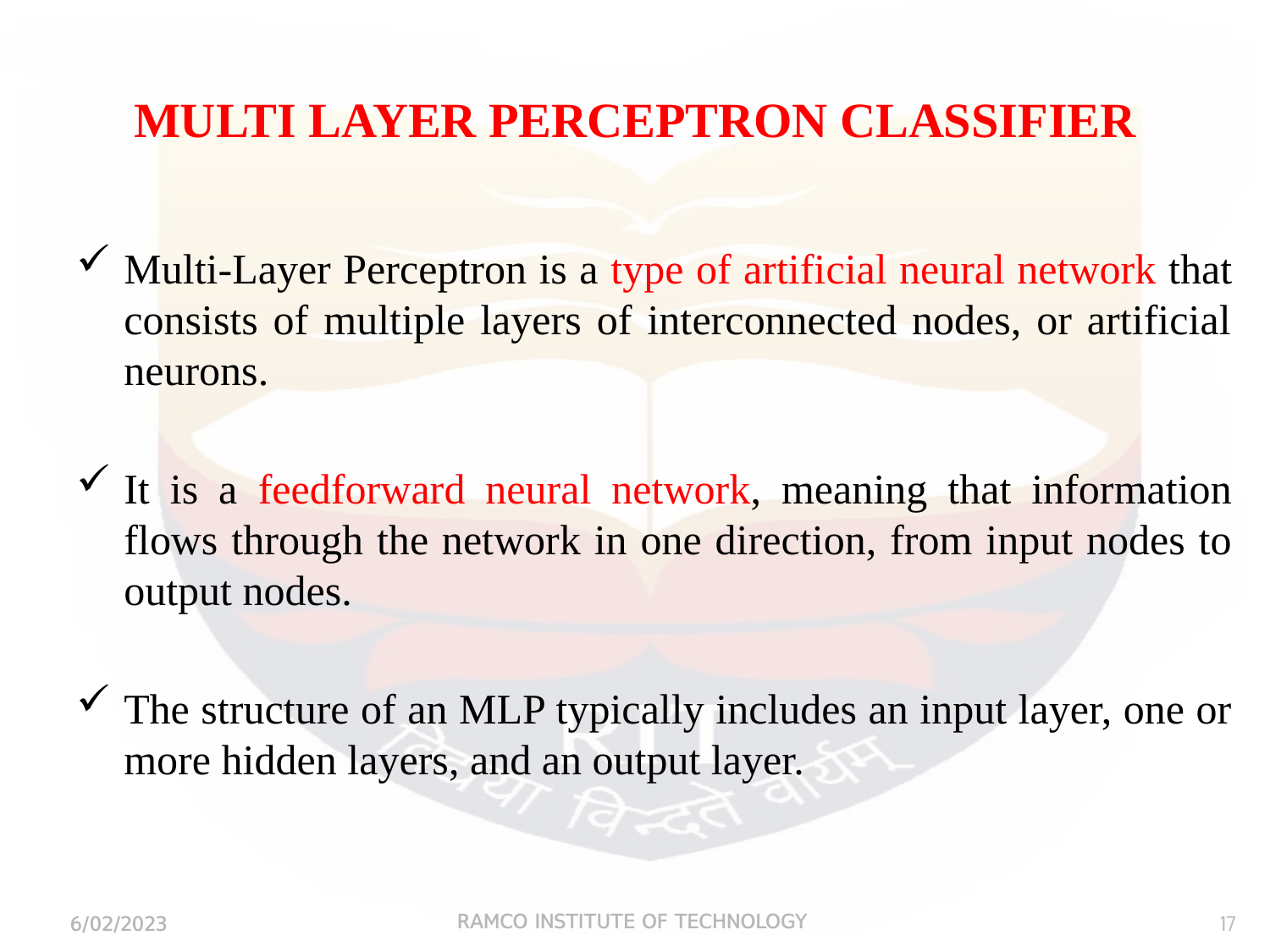

# MULTI LAYER PERCEPTRON CLASSIFIER

Multi-Layer Perceptron is a type of artificial neural network that consists of multiple layers of interconnected nodes, or artificial neurons.

It is a feedforward neural network, meaning that information flows through the network in one direction, from input nodes to output nodes.

The structure of an MLP typically includes an input layer, one or more hidden layers, and an output layer.
RAMCO INSTITUTE OF TECHNOLOGY
6/02/2023
17